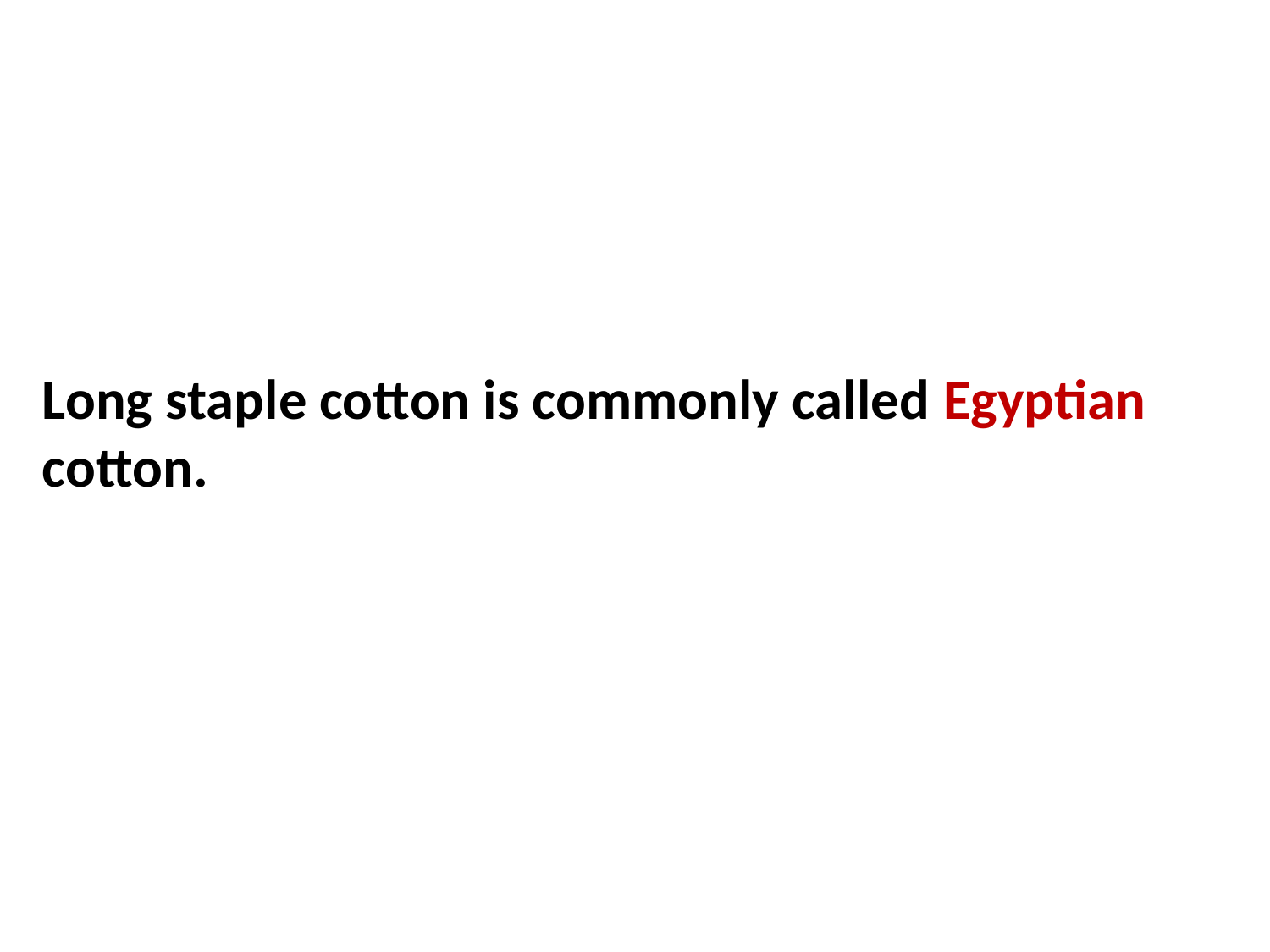

Long staple cotton is commonly called Egyptian cotton.